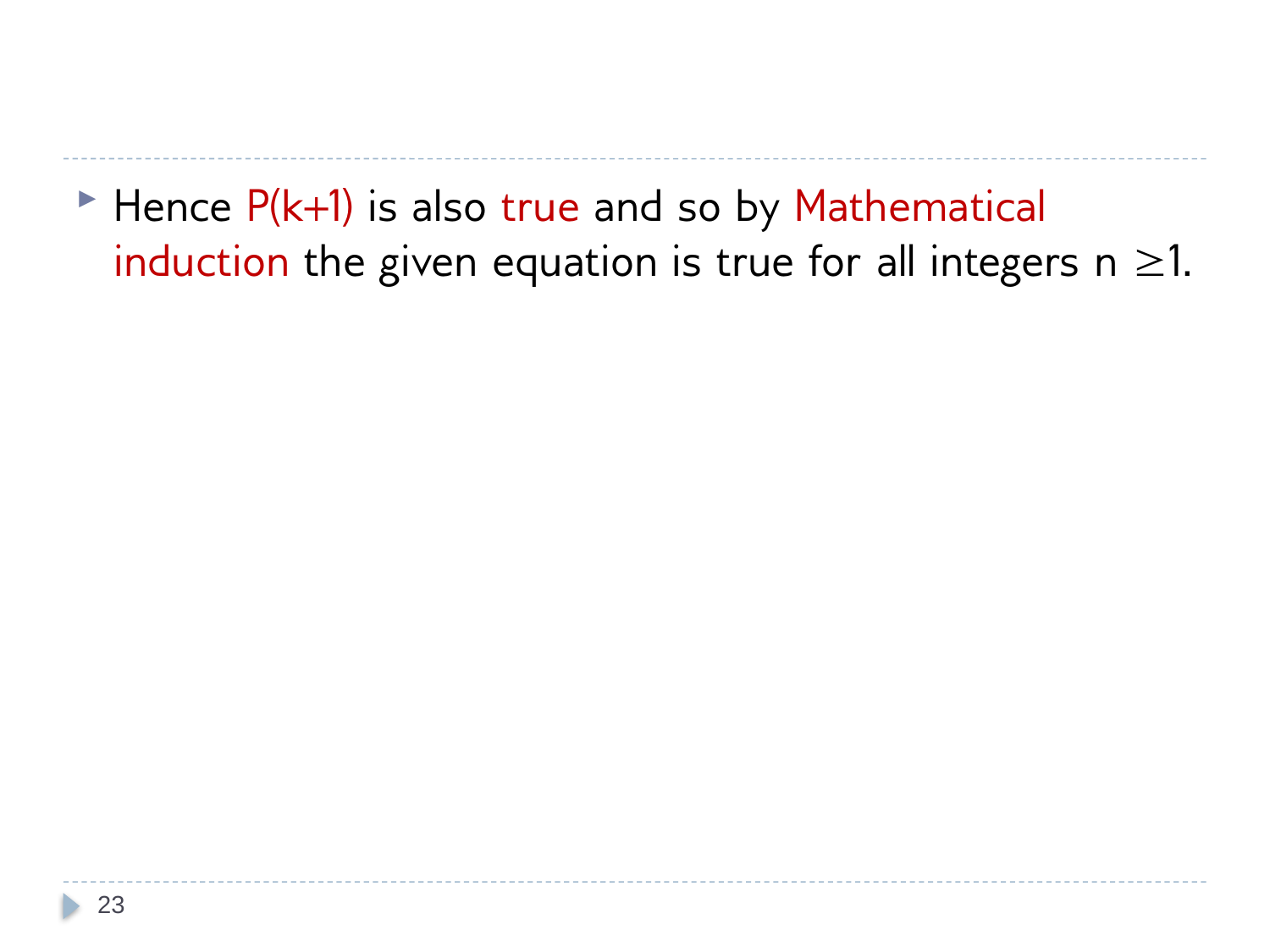

#
Hence P(k+1) is also true and so by Mathematical induction the given equation is true for all integers n ≥1.

23